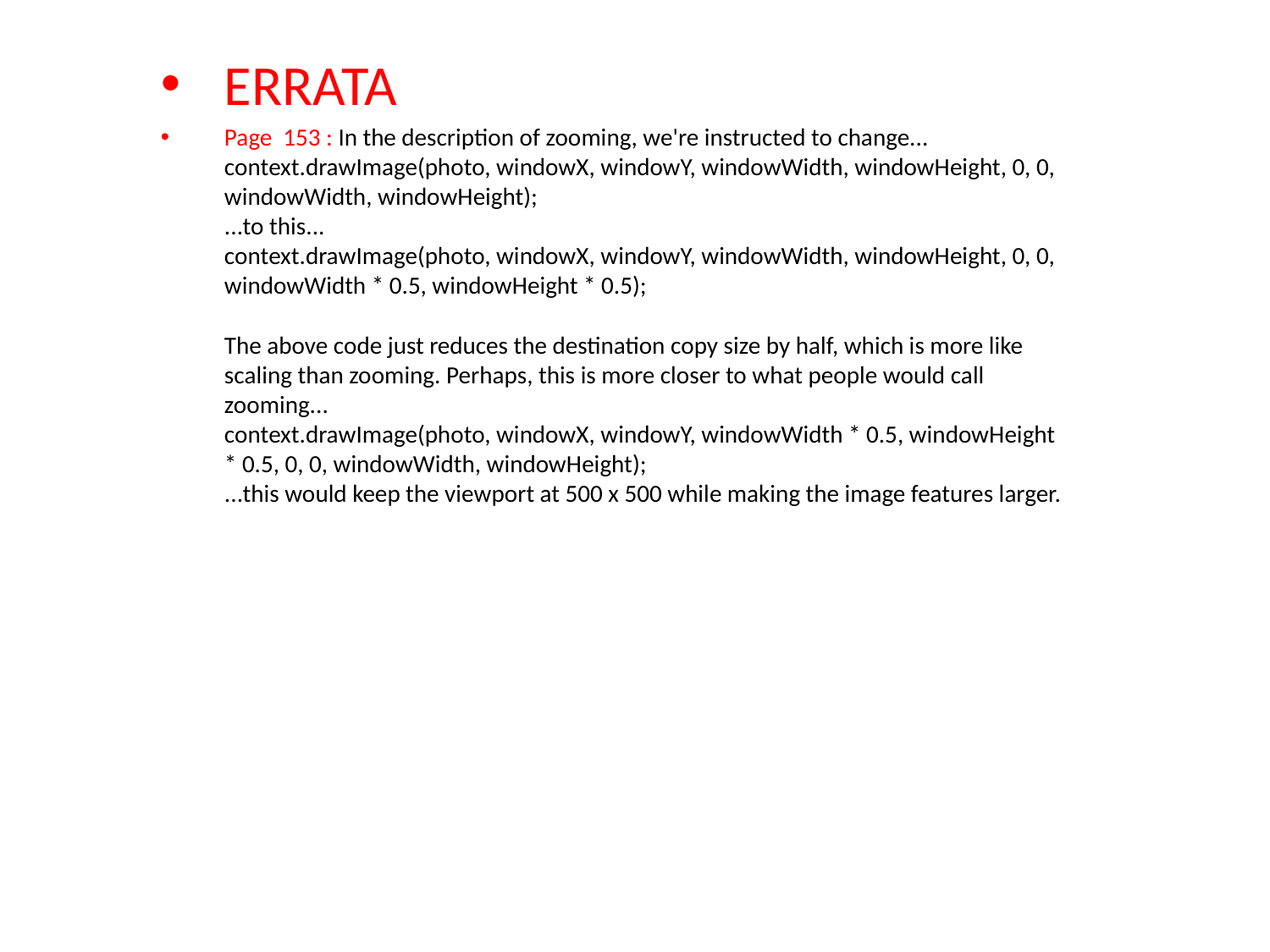

ERRATA
Page  153 : In the description of zooming, we're instructed to change...
context.drawImage(photo, windowX, windowY, windowWidth, windowHeight, 0, 0, windowWidth, windowHeight);
...to this...
context.drawImage(photo, windowX, windowY, windowWidth, windowHeight, 0, 0, windowWidth * 0.5, windowHeight * 0.5);
The above code just reduces the destination copy size by half, which is more like scaling than zooming. Perhaps, this is more closer to what people would call zooming...
context.drawImage(photo, windowX, windowY, windowWidth * 0.5, windowHeight * 0.5, 0, 0, windowWidth, windowHeight);
...this would keep the viewport at 500 x 500 while making the image features larger.